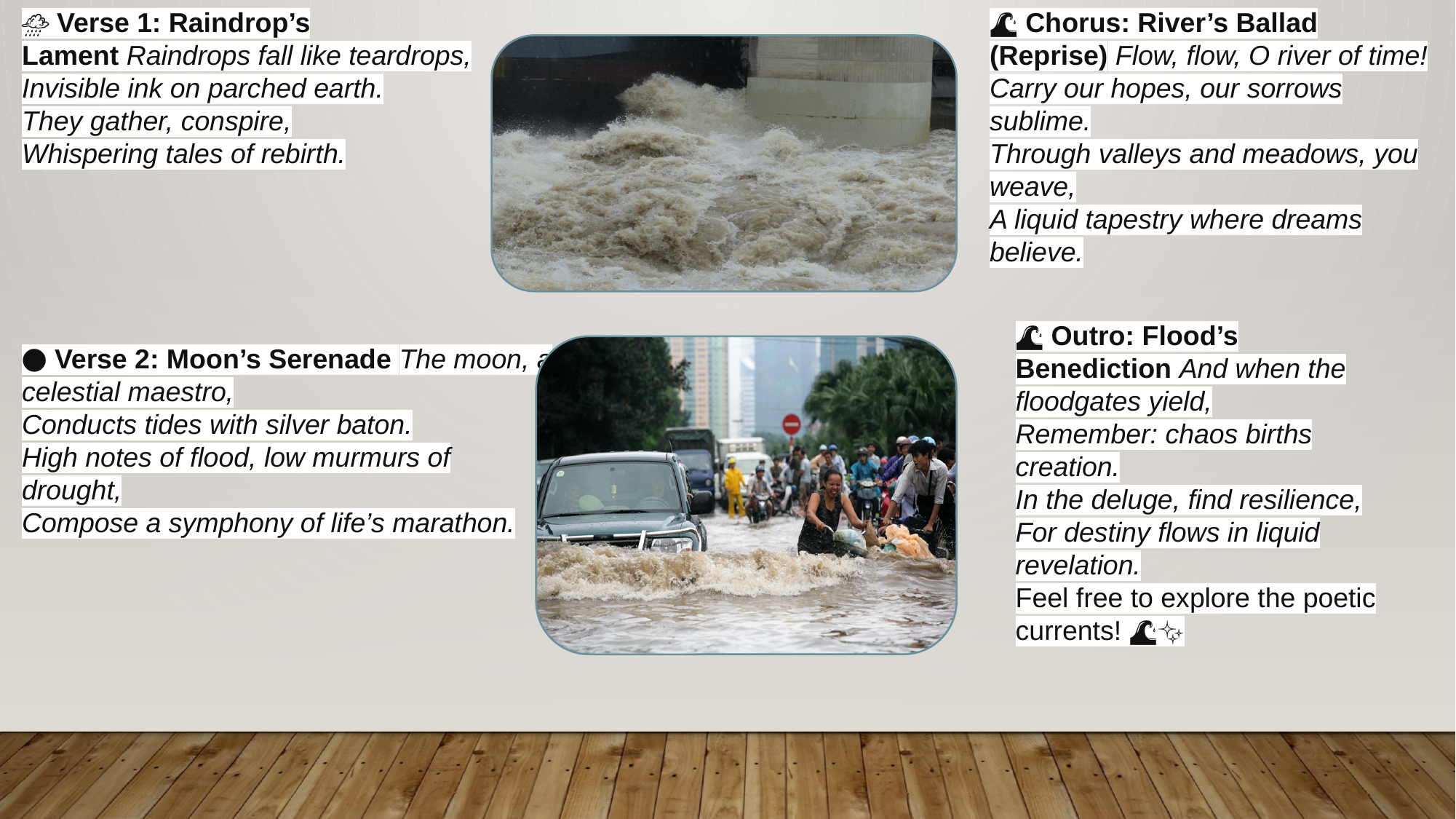

🌊 Chorus: River’s Ballad (Reprise) Flow, flow, O river of time!
Carry our hopes, our sorrows sublime.
Through valleys and meadows, you weave,
A liquid tapestry where dreams believe.
🌧️ Verse 1: Raindrop’s Lament Raindrops fall like teardrops,
Invisible ink on parched earth.
They gather, conspire,
Whispering tales of rebirth.

🌊 Outro: Flood’s Benediction And when the floodgates yield,
Remember: chaos births creation.
In the deluge, find resilience,
For destiny flows in liquid revelation.
Feel free to explore the poetic currents! 🌊✨
🌑 Verse 2: Moon’s Serenade The moon, a celestial maestro,
Conducts tides with silver baton.
High notes of flood, low murmurs of drought,
Compose a symphony of life’s marathon.